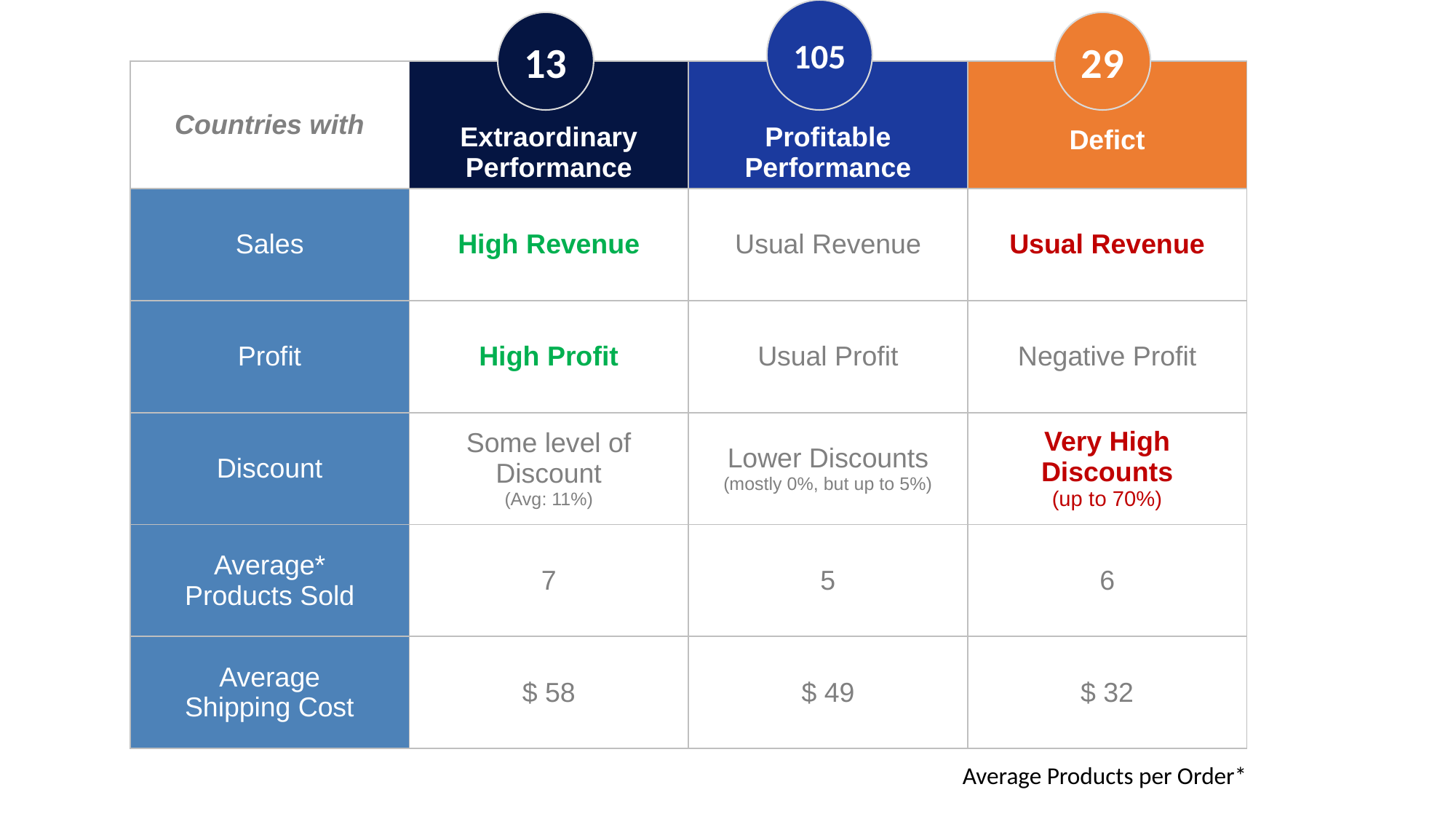

105
13
29
| Countries with | Extraordinary Performance | Profitable Performance | Defict |
| --- | --- | --- | --- |
| Sales | High Revenue | Usual Revenue | Usual Revenue |
| Profit | High Profit | Usual Profit | Negative Profit |
| Discount | Some level of Discount (Avg: 11%) | Lower Discounts (mostly 0%, but up to 5%) | Very High Discounts (up to 70%) |
| Average\* Products Sold | 7 | 5 | 6 |
| Average Shipping Cost | $ 58 | $ 49 | $ 32 |
# Average Products per Order*